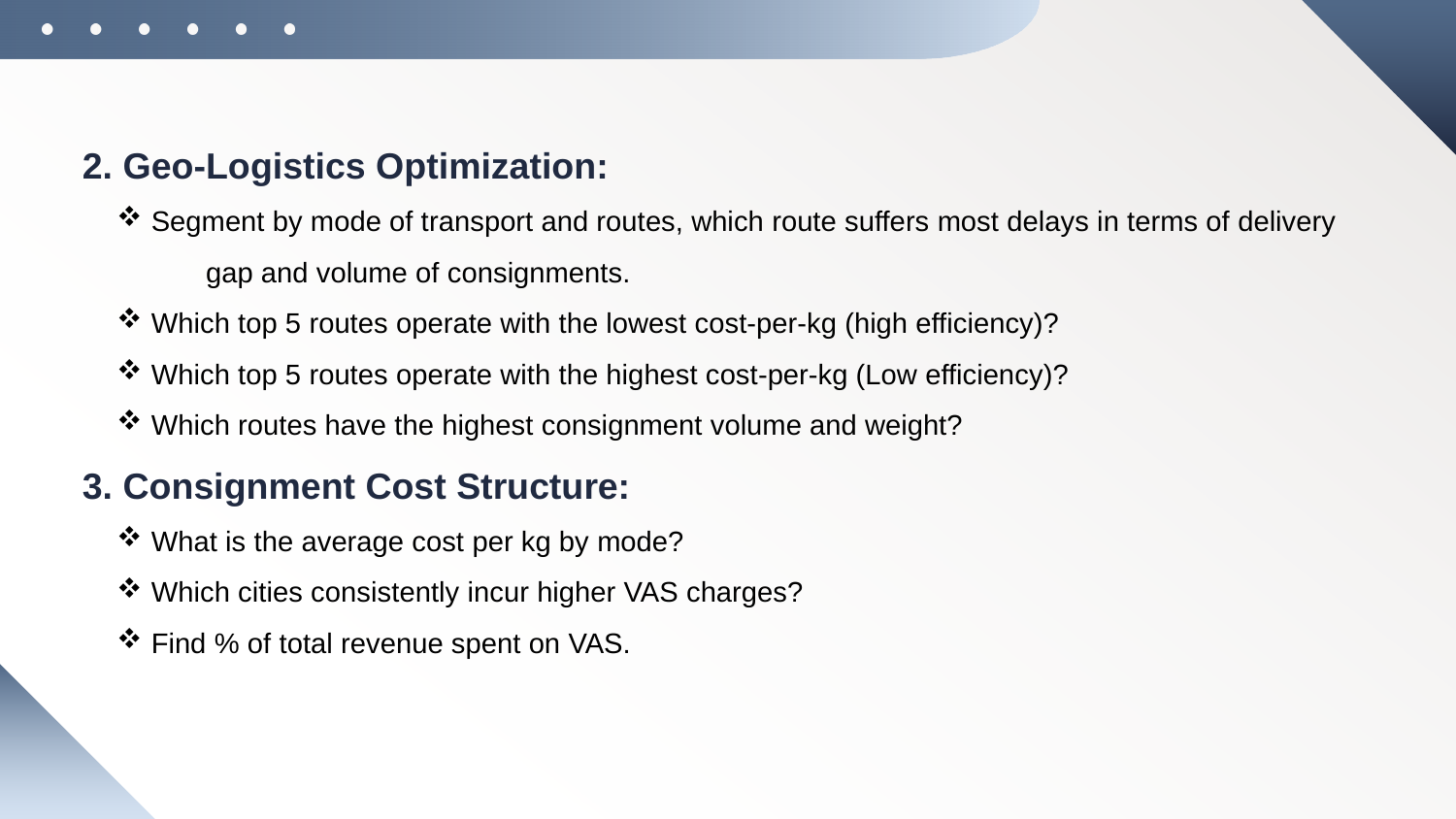

2. Geo-Logistics Optimization:
Segment by mode of transport and routes, which route suffers most delays in terms of delivery gap and volume of consignments.
Which top 5 routes operate with the lowest cost-per-kg (high efficiency)?
Which top 5 routes operate with the highest cost-per-kg (Low efficiency)?
Which routes have the highest consignment volume and weight?
3. Consignment Cost Structure:
What is the average cost per kg by mode?
Which cities consistently incur higher VAS charges?
Find % of total revenue spent on VAS.